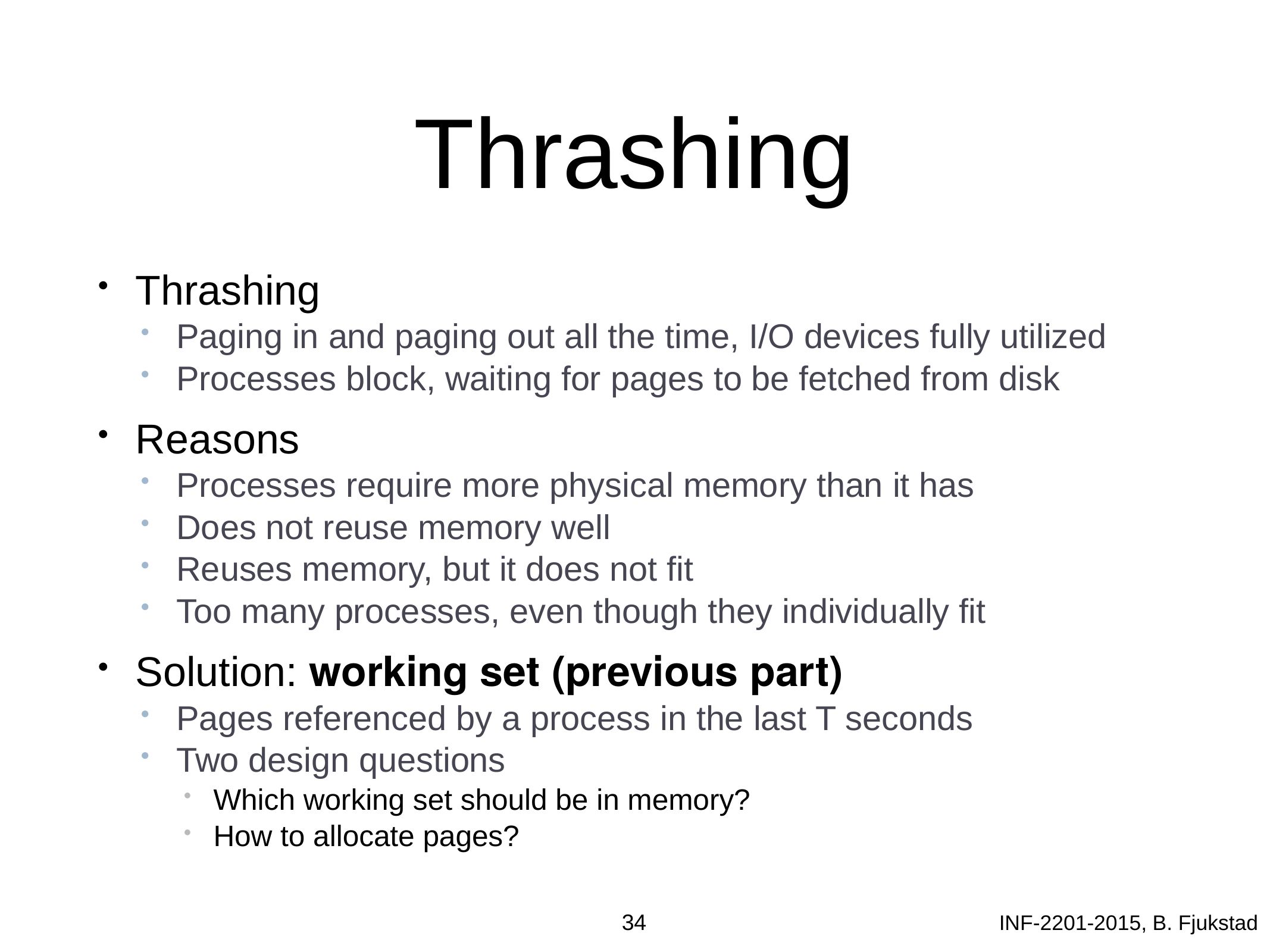

# Thrashing
Thrashing
Paging in and paging out all the time, I/O devices fully utilized
Processes block, waiting for pages to be fetched from disk
Reasons
Processes require more physical memory than it has
Does not reuse memory well
Reuses memory, but it does not fit
Too many processes, even though they individually fit
Solution: working set (previous part)
Pages referenced by a process in the last T seconds
Two design questions
Which working set should be in memory?
How to allocate pages?
34